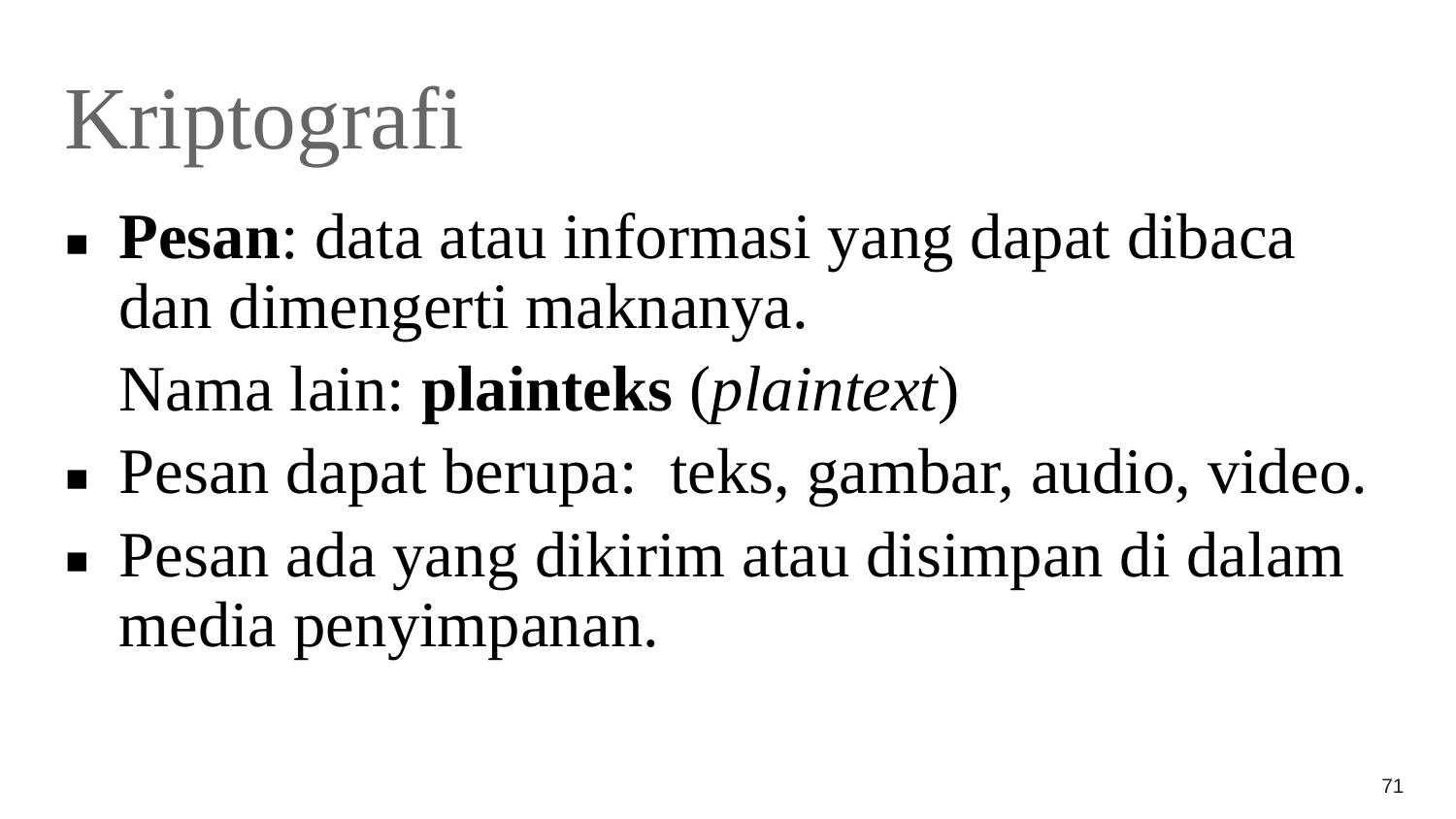

# Kriptografi
Pesan: data atau informasi yang dapat dibaca dan dimengerti maknanya.
	Nama lain: plainteks (plaintext)
Pesan dapat berupa:  teks, gambar, audio, video.
Pesan ada yang dikirim atau disimpan di dalam media penyimpanan.

71